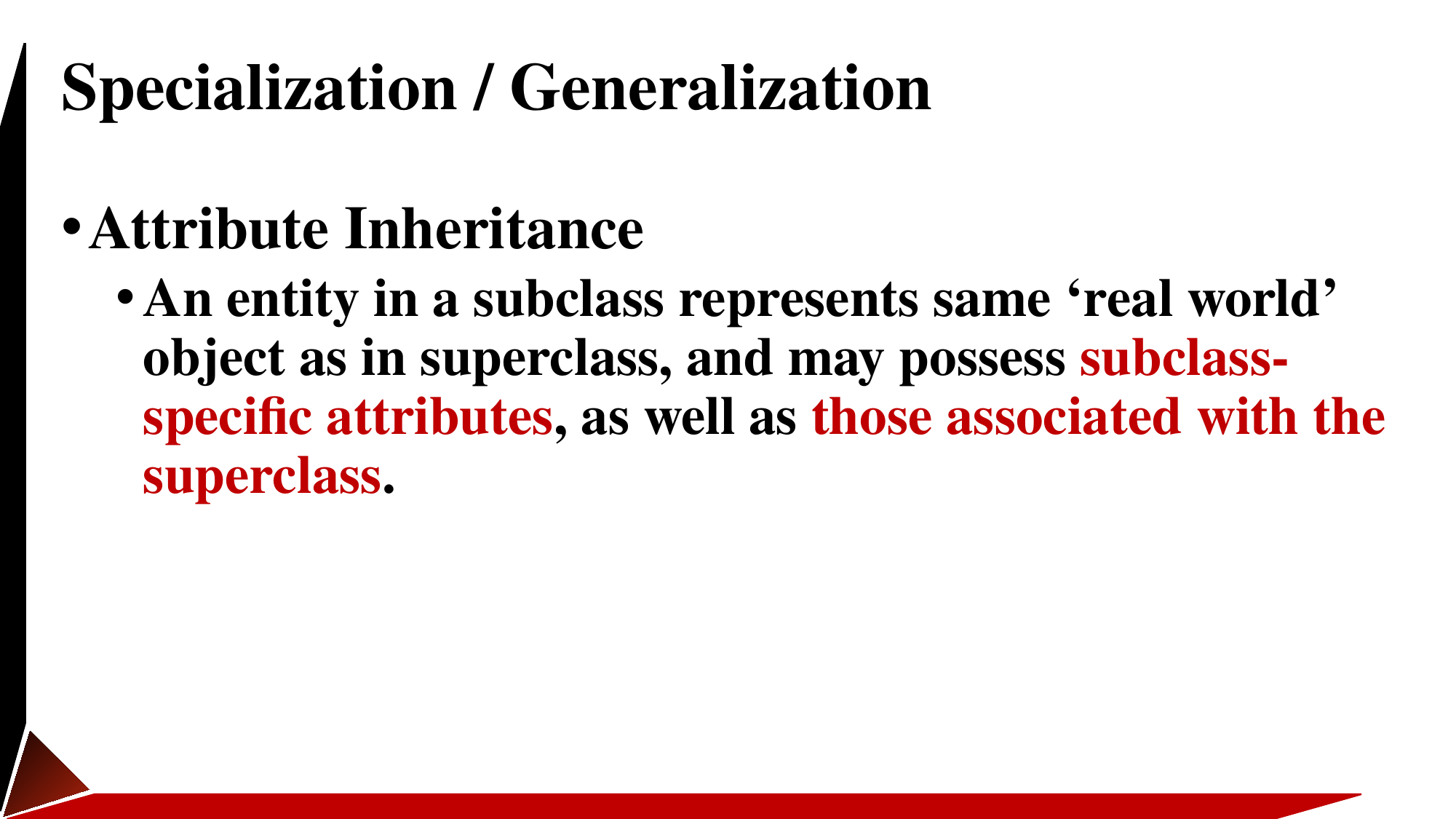

# Specialization / Generalization
Attribute Inheritance
An entity in a subclass represents same ‘real world’ object as in superclass, and may possess subclass-specific attributes, as well as those associated with the superclass.